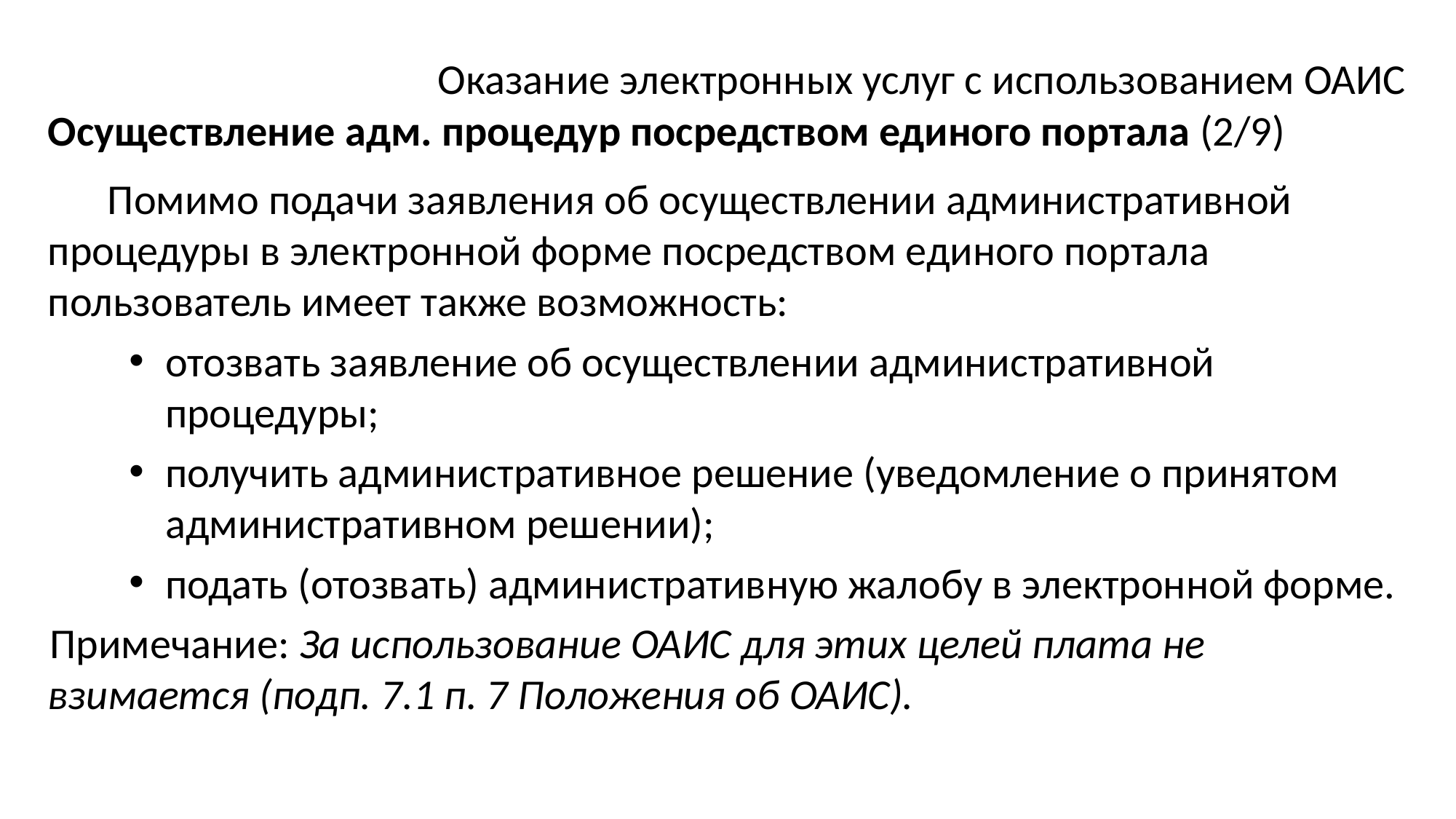

Оказание электронных услуг с использованием ОАИС
Осуществление адм. процедур посредством единого портала (2/9)
Помимо подачи заявления об осуществлении административной процедуры в электронной форме посредством единого портала пользователь имеет также возможность:
отозвать заявление об осуществлении административной процедуры;
получить административное решение (уведомление о принятом административном решении);
подать (отозвать) административную жалобу в электронной форме.
Примечание: За использование ОАИС для этих целей плата не взимается (подп. 7.1 п. 7 Положения об ОАИС).